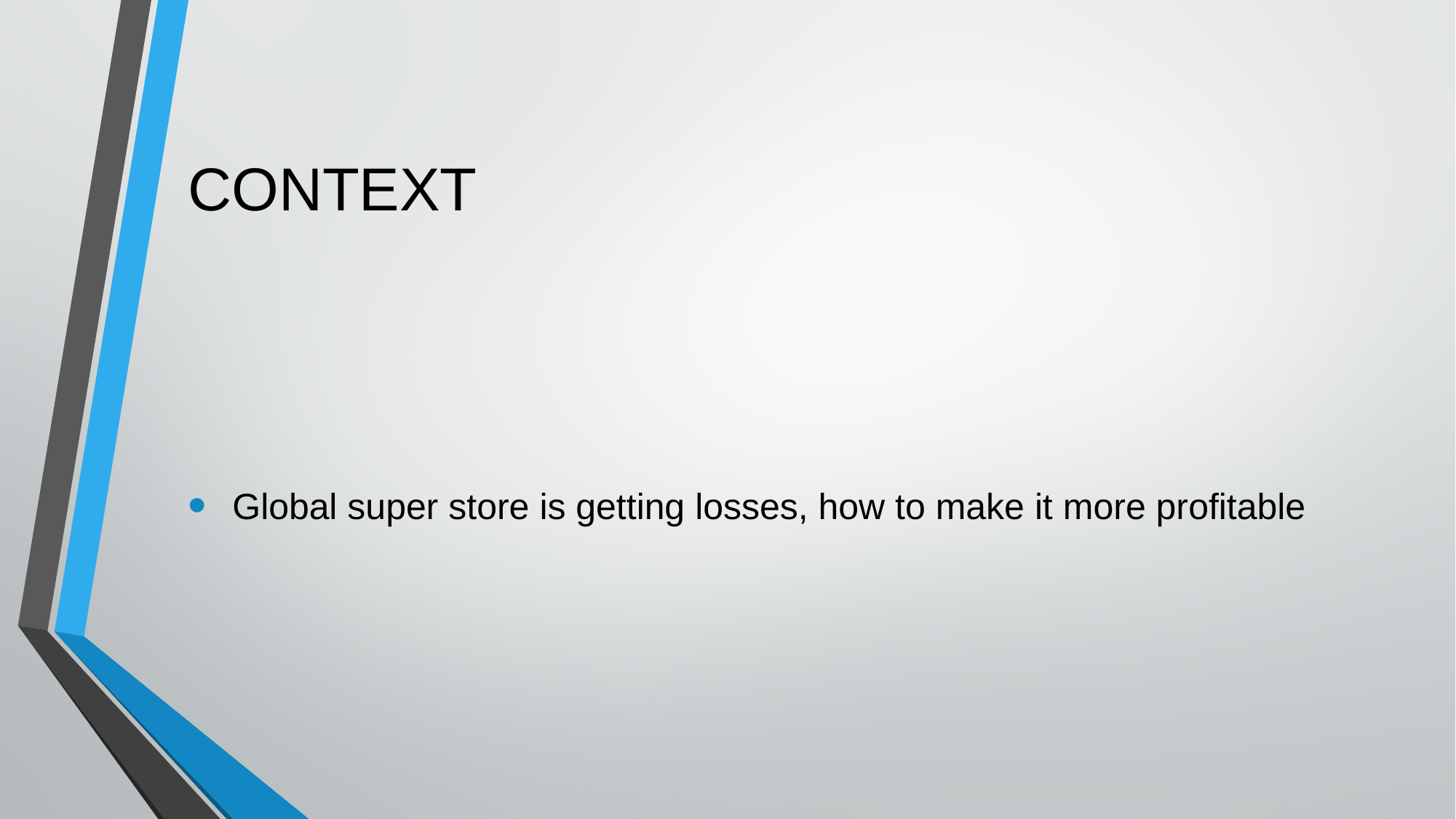

# CONTEXT
 Global super store is getting losses, how to make it more profitable